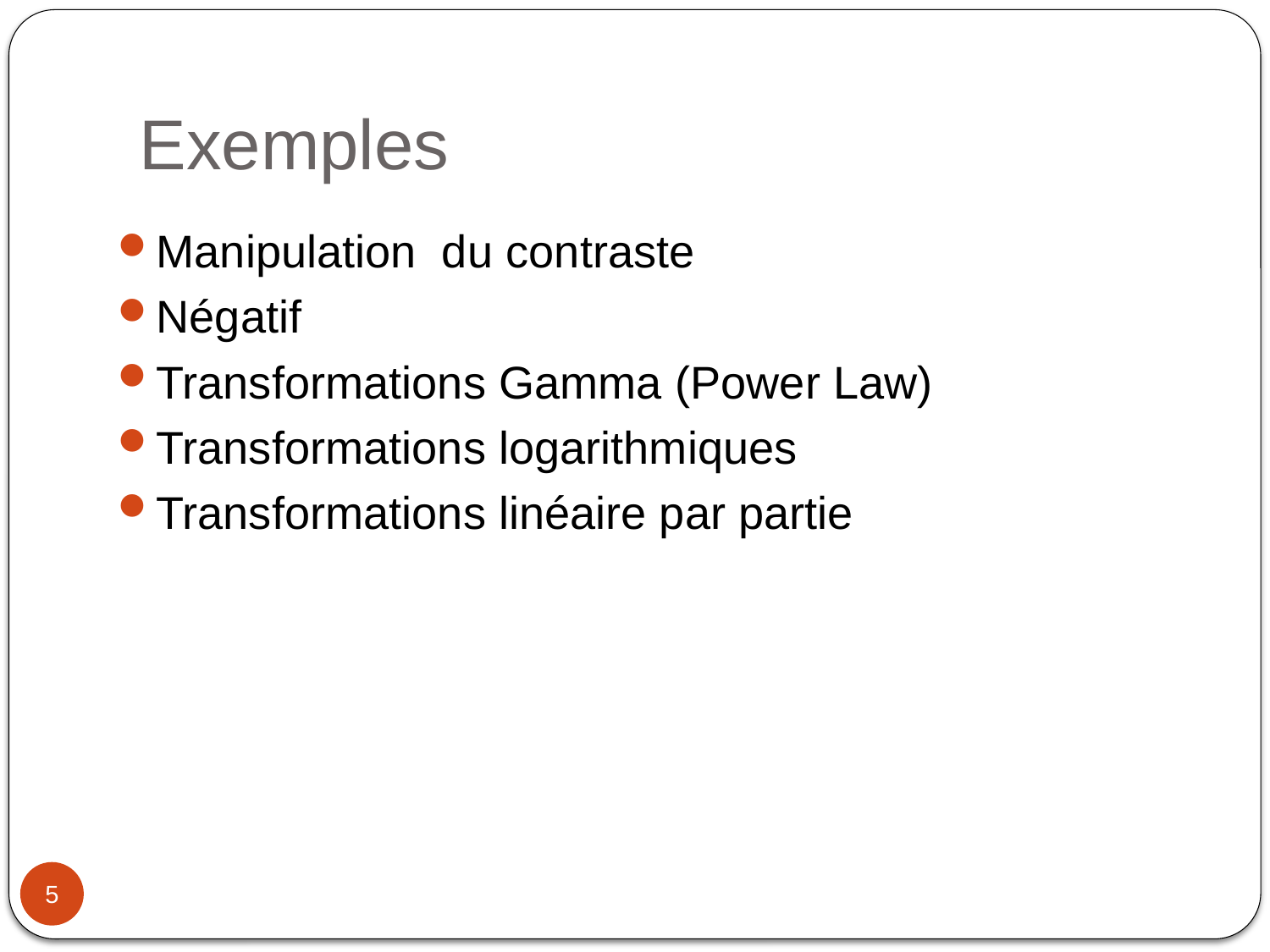

# Exemples
Manipulation  du contraste
Négatif
Transformations Gamma (Power Law)
Transformations logarithmiques
Transformations linéaire par partie

5